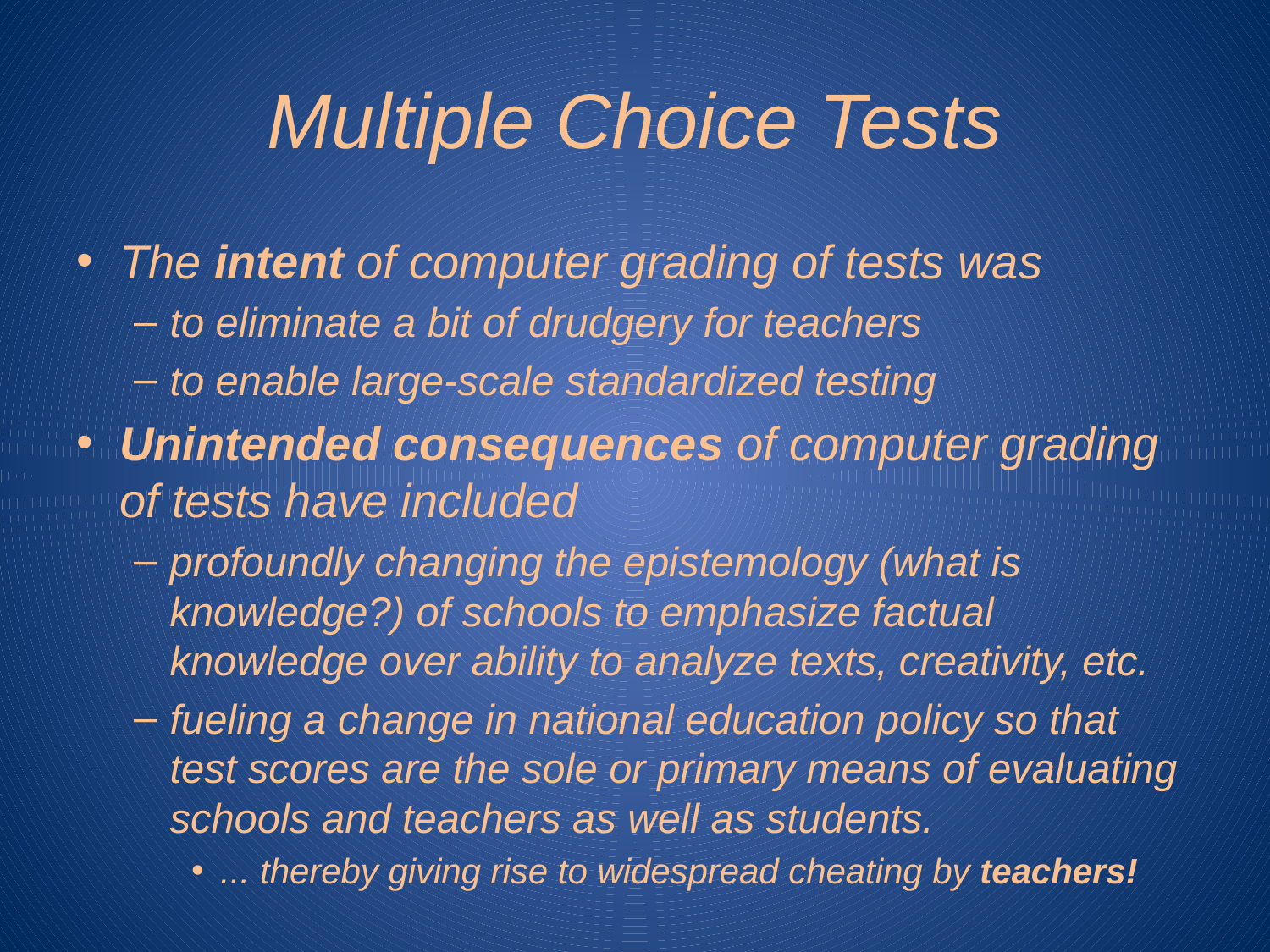

# Multiple Choice Tests
The intent of computer grading of tests was
to eliminate a bit of drudgery for teachers
to enable large-scale standardized testing
Unintended consequences of computer grading of tests have included
profoundly changing the epistemology (what is knowledge?) of schools to emphasize factual knowledge over ability to analyze texts, creativity, etc.
fueling a change in national education policy so that test scores are the sole or primary means of evaluating schools and teachers as well as students.
... thereby giving rise to widespread cheating by teachers!